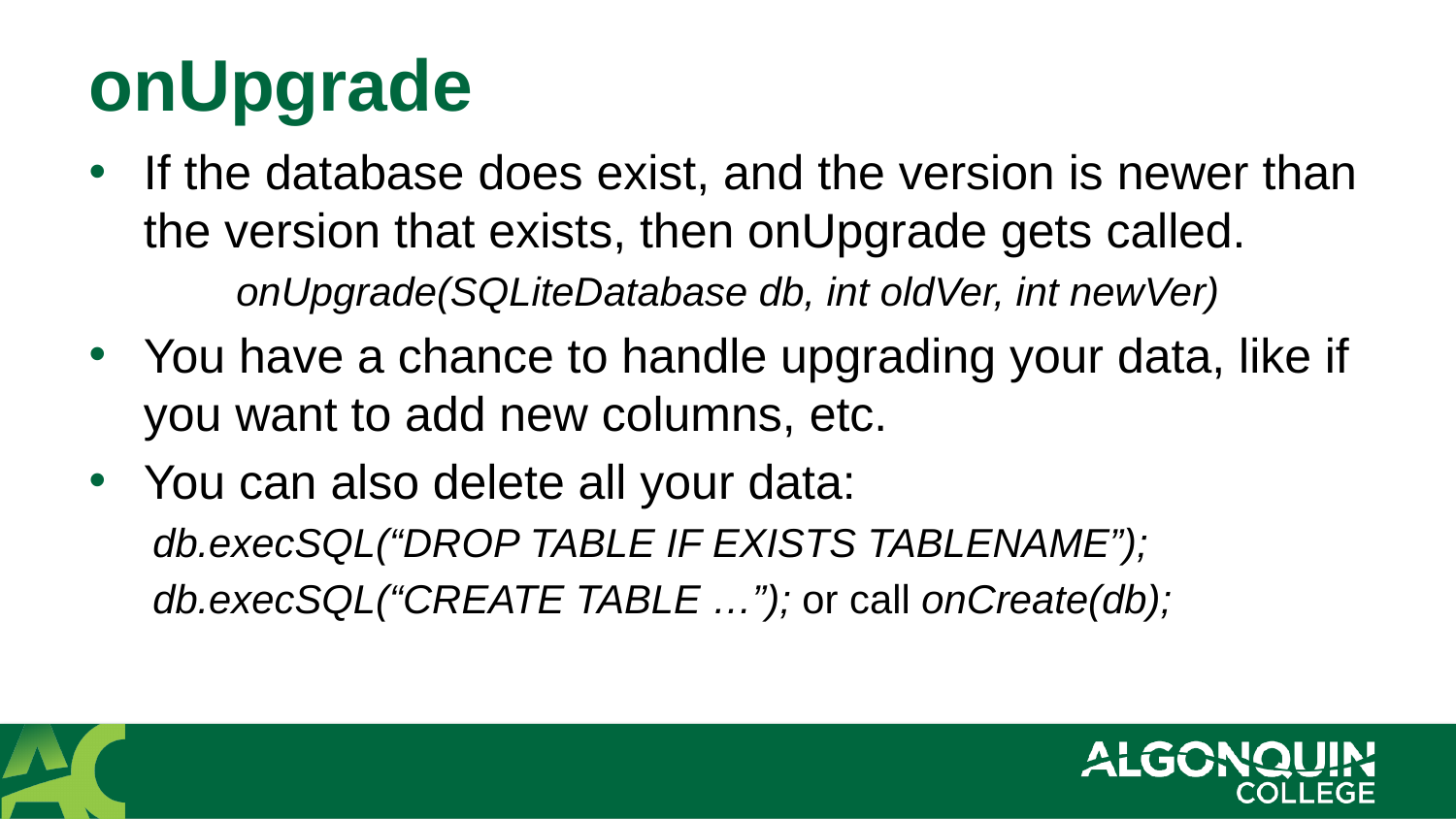

# onUpgrade
If the database does exist, and the version is newer than the version that exists, then onUpgrade gets called.
onUpgrade(SQLiteDatabase db, int oldVer, int newVer)
You have a chance to handle upgrading your data, like if you want to add new columns, etc.
You can also delete all your data:
db.execSQL(“DROP TABLE IF EXISTS TABLENAME”);
db.execSQL(“CREATE TABLE …”); or call onCreate(db);